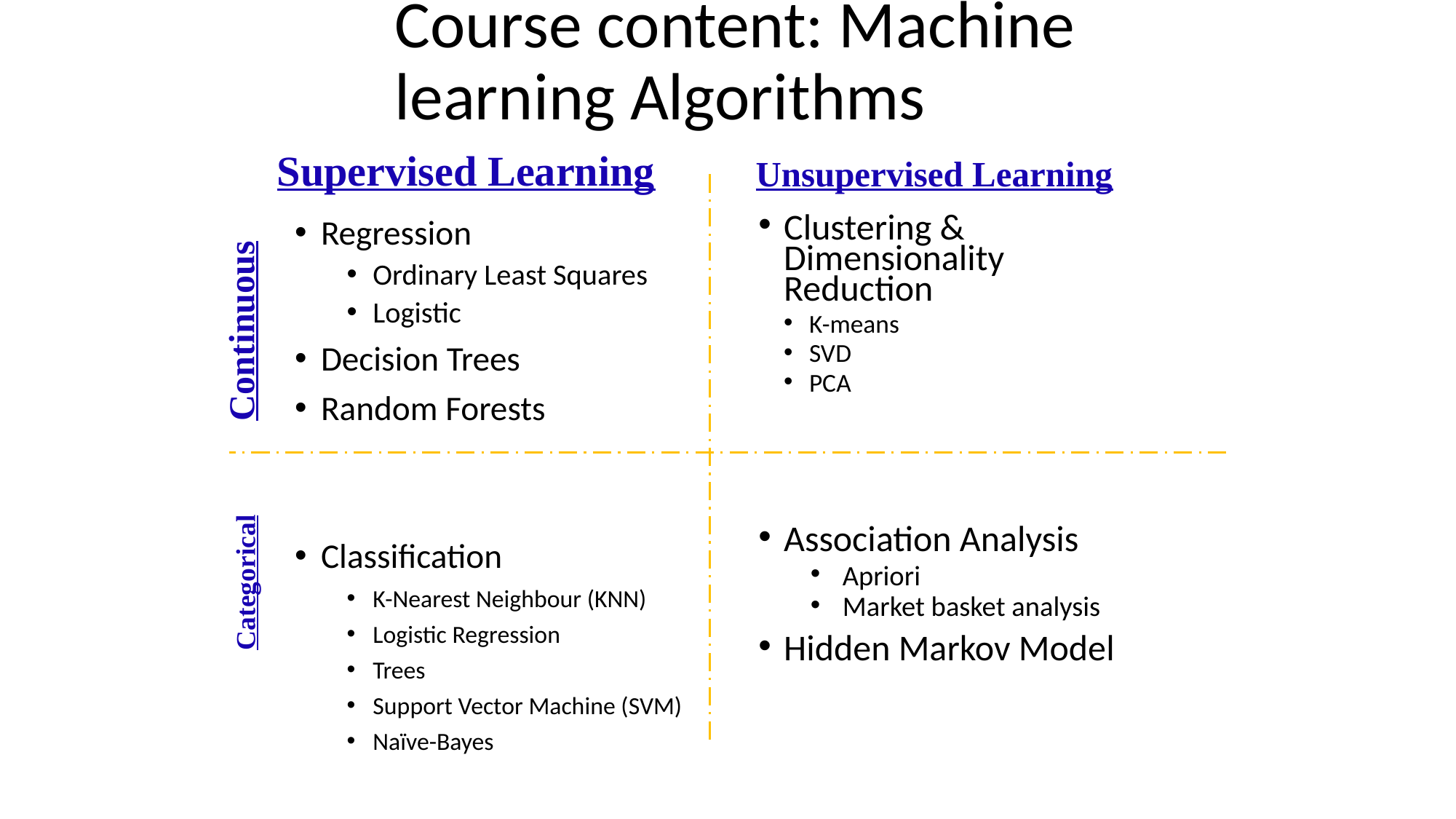

# Course content: Machine learning Algorithms
Unsupervised Learning
Supervised Learning
Regression
Ordinary Least Squares
Logistic
Decision Trees
Random Forests

Classification
K-Nearest Neighbour (KNN)
Logistic Regression
Trees
Support Vector Machine (SVM)
Naïve-Bayes
Clustering & Dimensionality Reduction
K-means
SVD
PCA

Association Analysis
Apriori
Market basket analysis
Hidden Markov Model
Continuous
Categorical